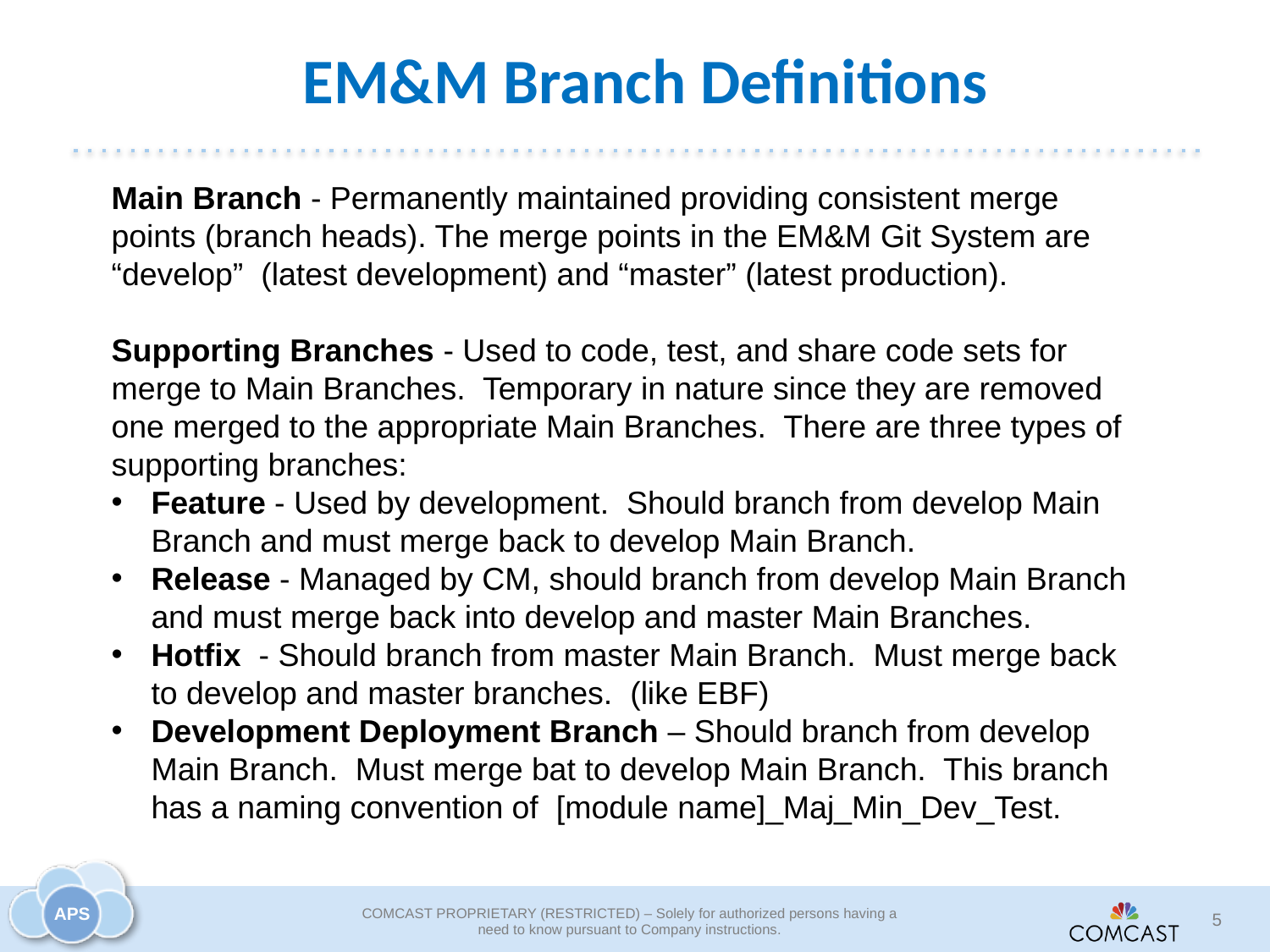

# EM&M Branch Definitions

Main Branch - Permanently maintained providing consistent merge points (branch heads). The merge points in the EM&M Git System are “develop”  (latest development) and “master” (latest production).

Supporting Branches - Used to code, test, and share code sets for merge to Main Branches.  Temporary in nature since they are removed one merged to the appropriate Main Branches.  There are three types of supporting branches:
Feature - Used by development.  Should branch from develop Main Branch and must merge back to develop Main Branch.
Release - Managed by CM, should branch from develop Main Branch and must merge back into develop and master Main Branches.
Hotfix  - Should branch from master Main Branch.  Must merge back to develop and master branches.  (like EBF)
Development Deployment Branch – Should branch from develop Main Branch.  Must merge bat to develop Main Branch.  This branch has a naming convention of  [module name]_Maj_Min_Dev_Test.